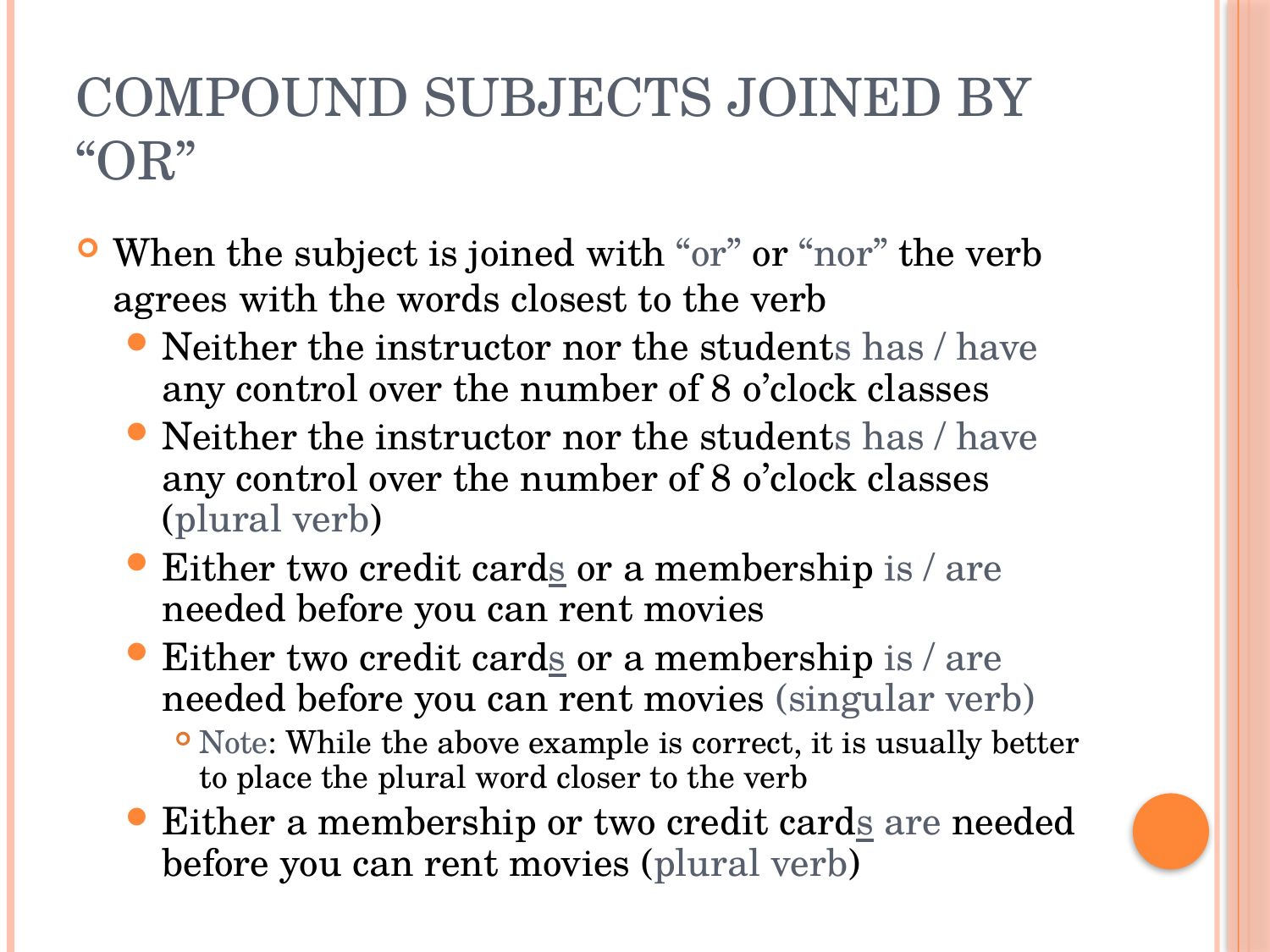

# Compound subjects joined by “or”
When the subject is joined with “or” or “nor” the verb agrees with the words closest to the verb
Neither the instructor nor the students has / have any control over the number of 8 o’clock classes
Neither the instructor nor the students has / have any control over the number of 8 o’clock classes (plural verb)
Either two credit cards or a membership is / are needed before you can rent movies
Either two credit cards or a membership is / are needed before you can rent movies (singular verb)
Note: While the above example is correct, it is usually better to place the plural word closer to the verb
Either a membership or two credit cards are needed before you can rent movies (plural verb)